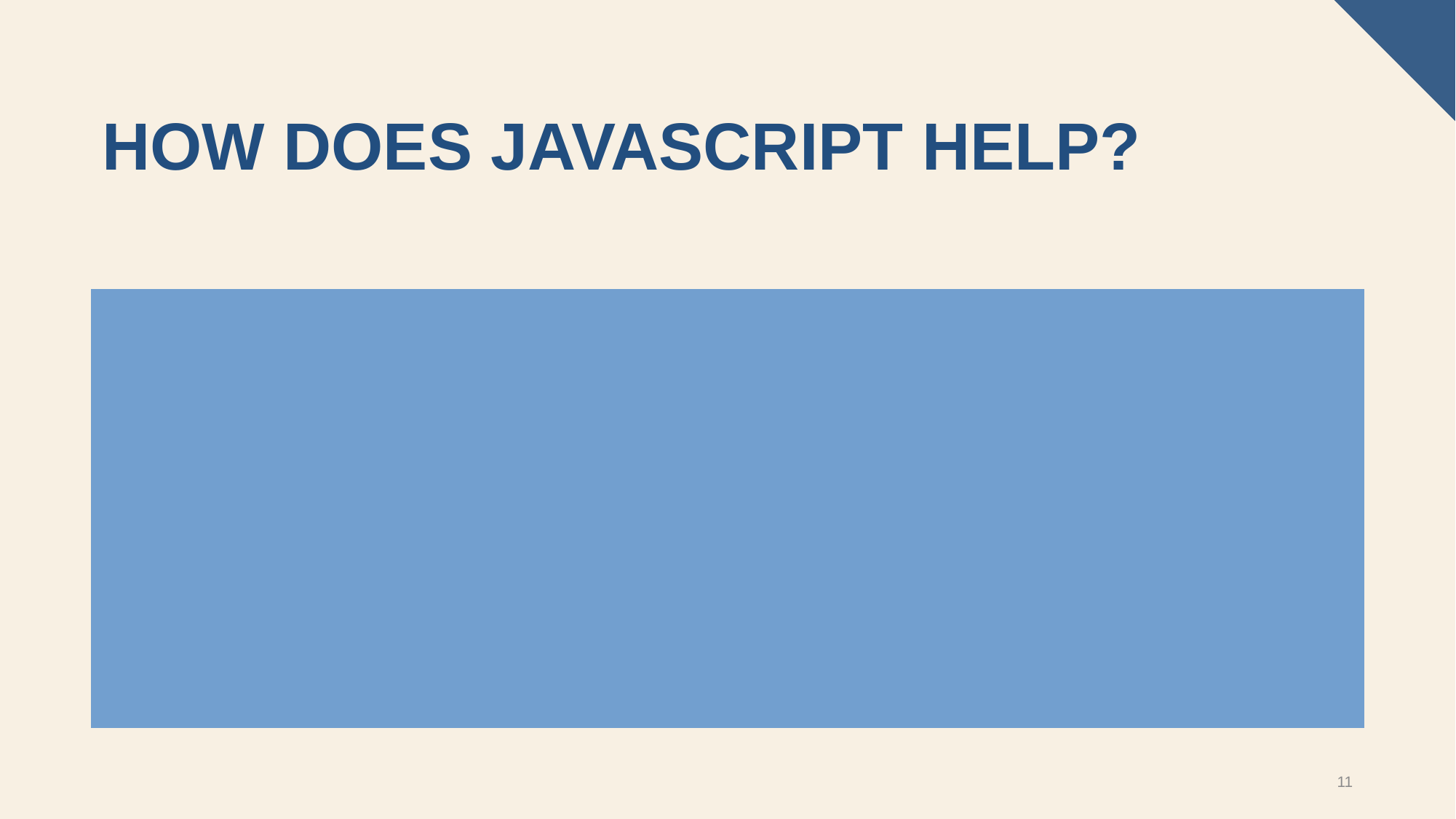

# HOW DOES JAVASCRIPT HELP?
JavaScript helps solves both the problems outlined
By dynamically modifying client side content, JS introduces some element of user interactivity
JS also solves the problem of hard reloads by using a technique called AJAX requests( To be discussed later)
11